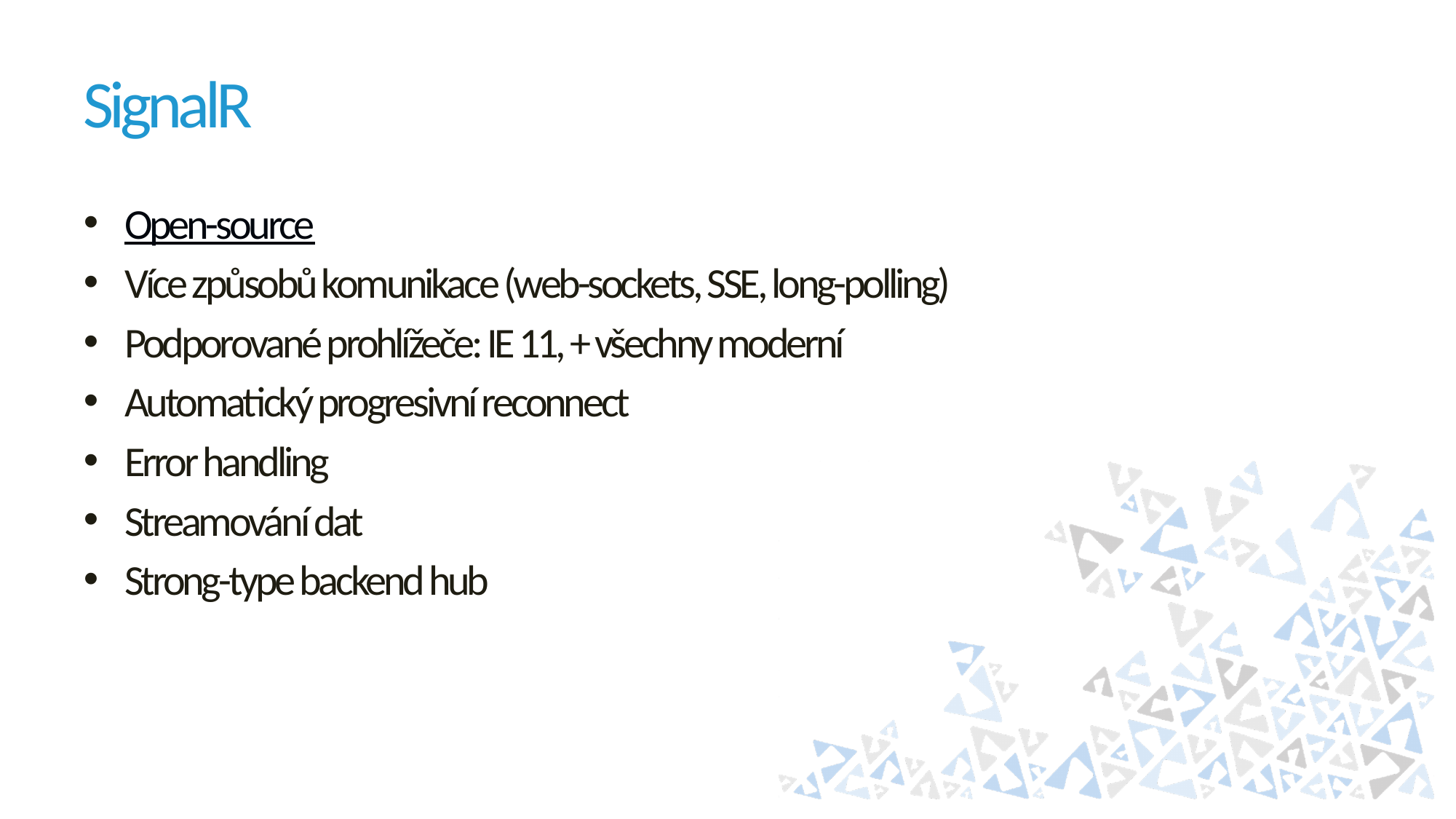

# SignalR
Open-source
Více způsobů komunikace (web-sockets, SSE, long-polling)
Podporované prohlížeče: IE 11, + všechny moderní
Automatický progresivní reconnect
Error handling
Streamování dat
Strong-type backend hub